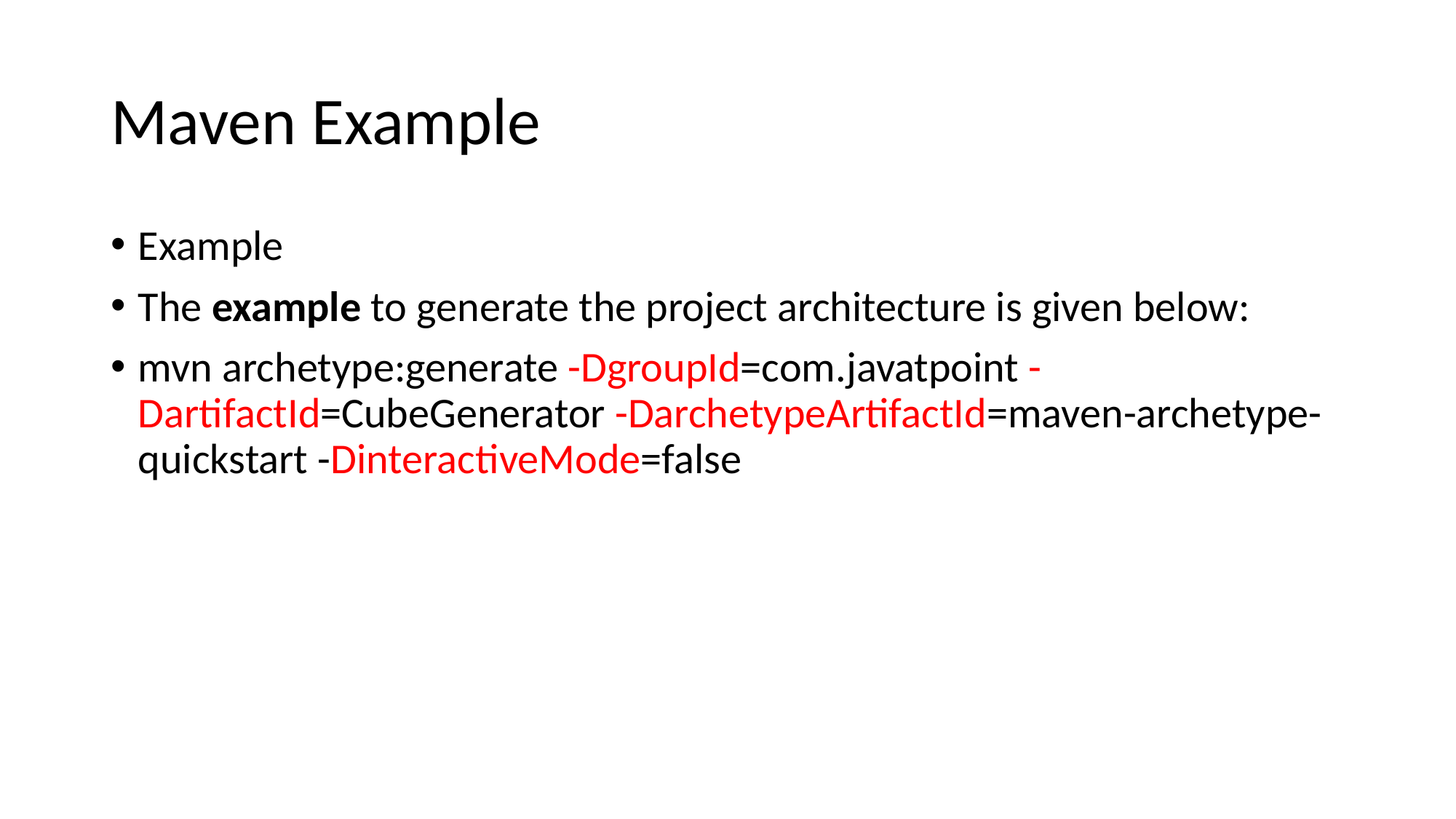

# Maven Example
Example
The example to generate the project architecture is given below:
mvn archetype:generate -DgroupId=com.javatpoint -DartifactId=CubeGenerator -DarchetypeArtifactId=maven-archetype-quickstart -DinteractiveMode=false